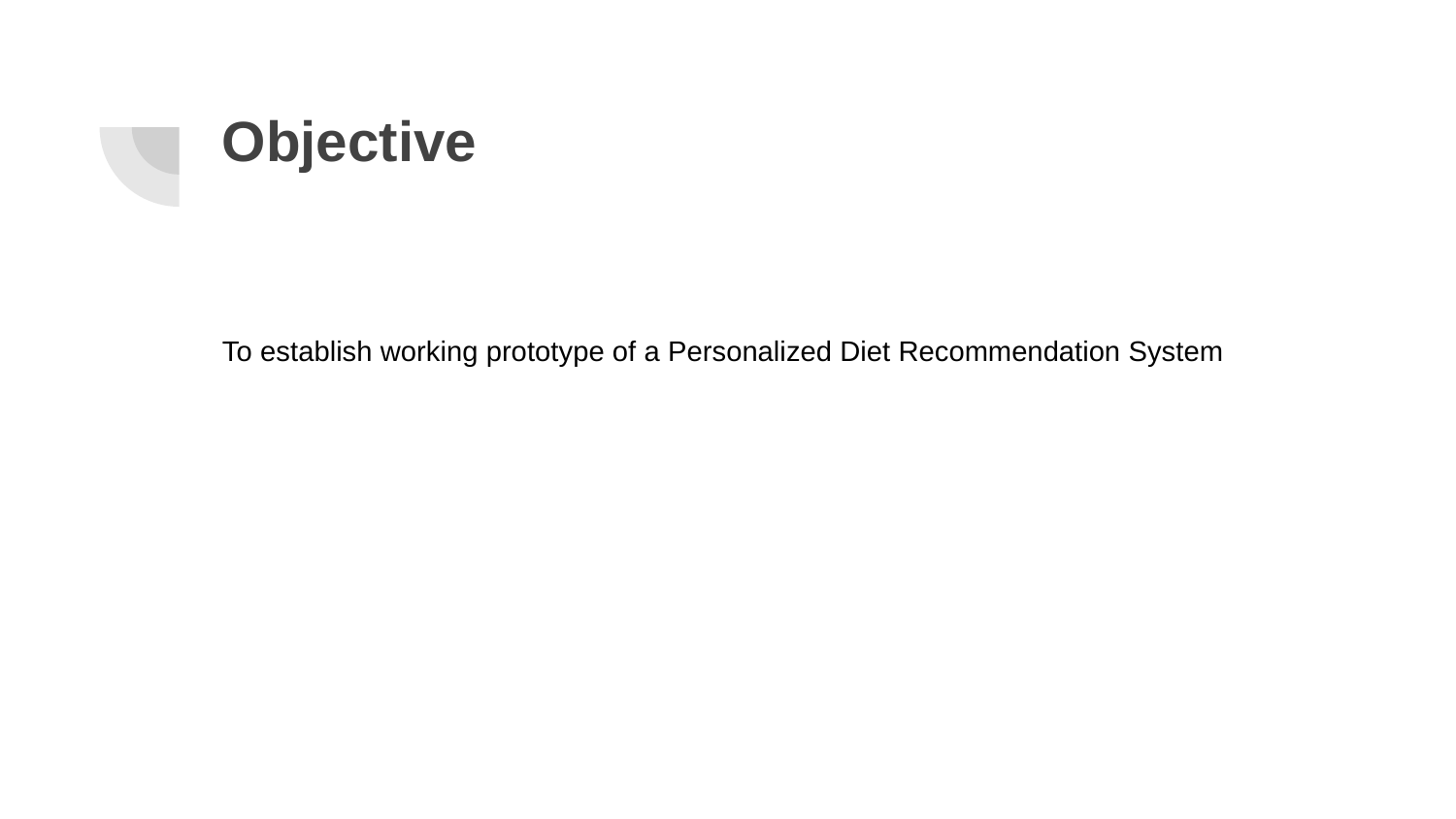

# Objective
To establish working prototype of a Personalized Diet Recommendation System